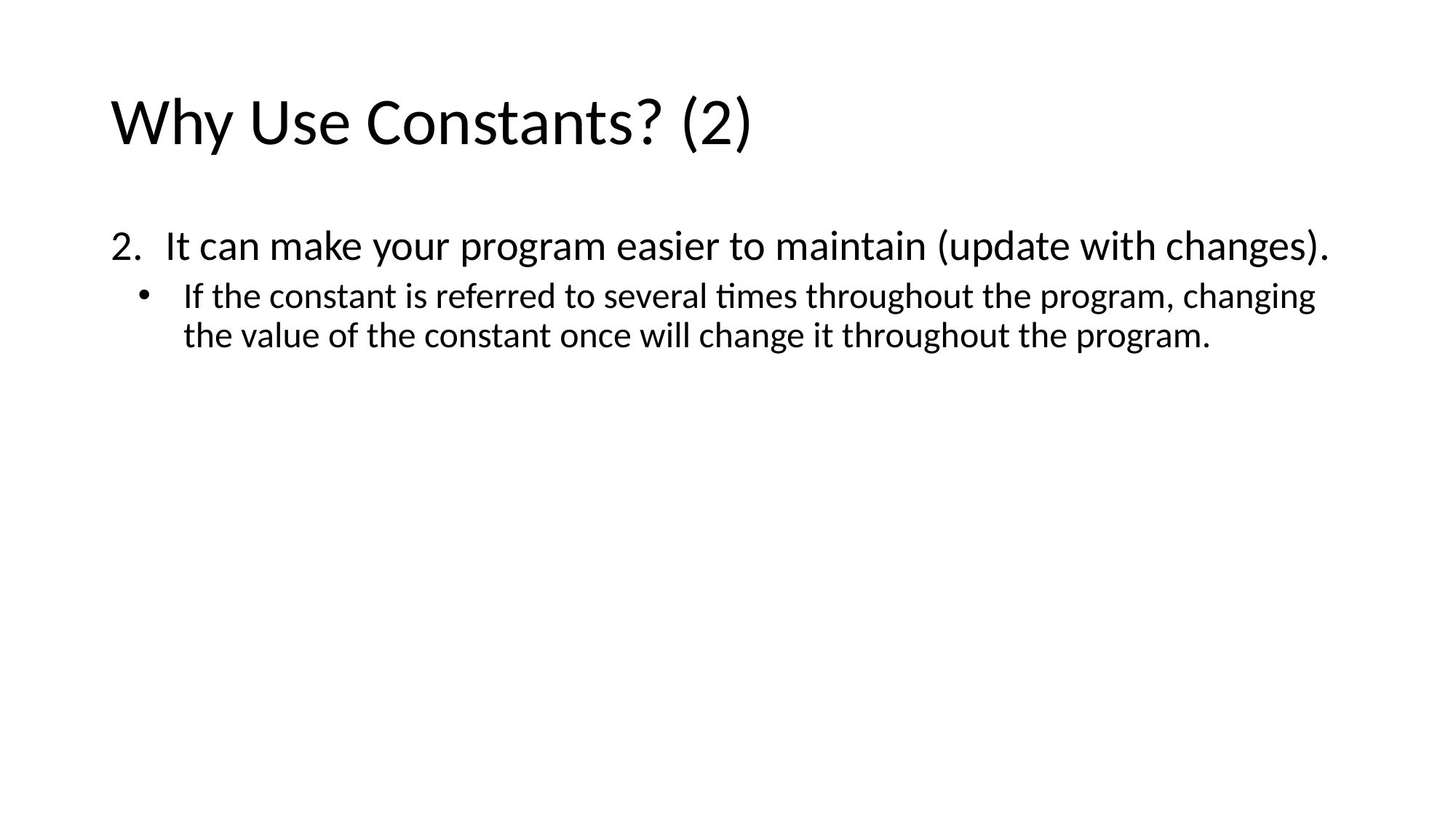

# Why Use Constants? (2)
It can make your program easier to maintain (update with changes).
If the constant is referred to several times throughout the program, changing the value of the constant once will change it throughout the program.